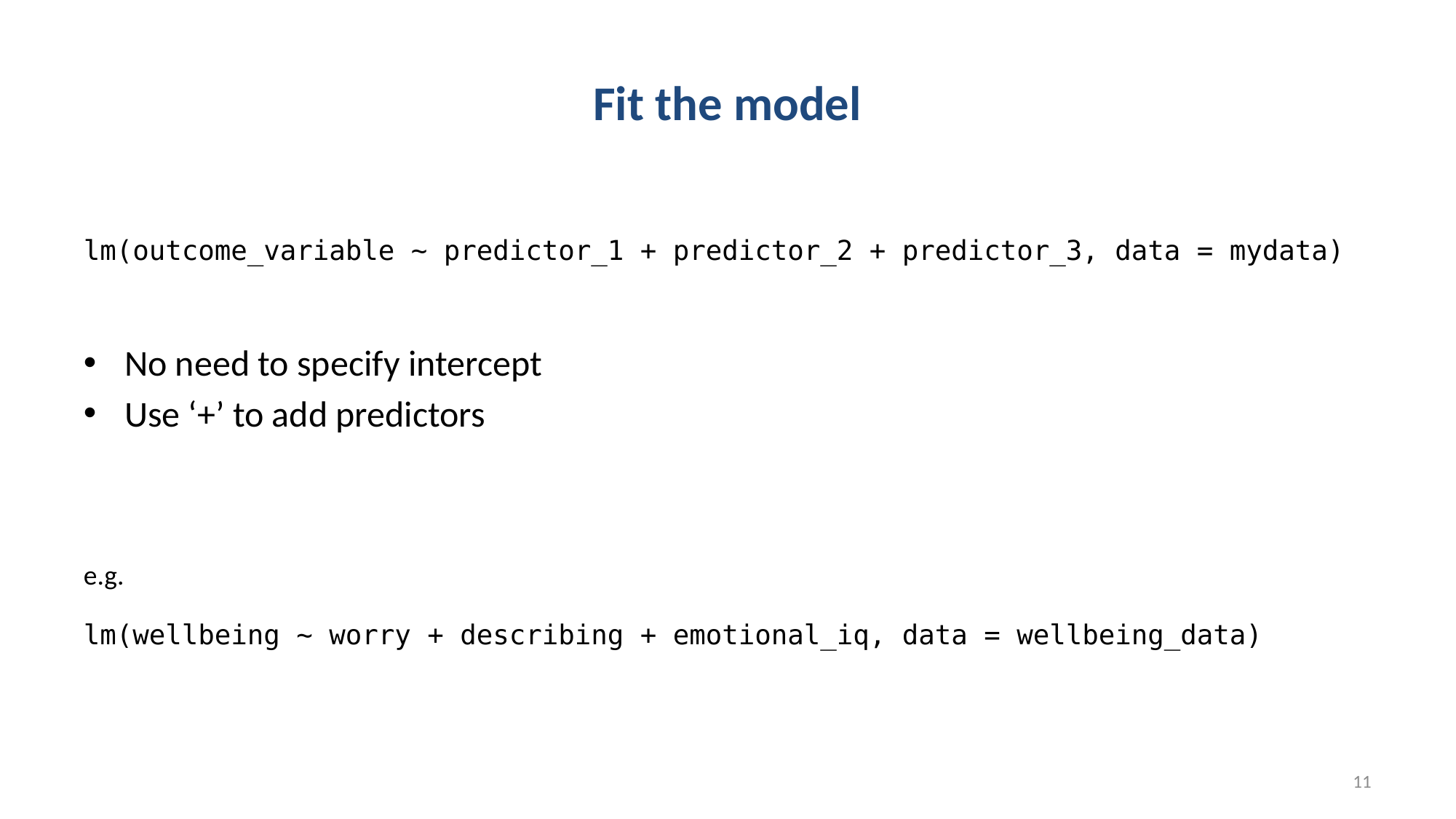

# Fit the model
lm(outcome_variable ~ predictor_1 + predictor_2 + predictor_3, data = mydata)

No need to specify intercept
Use ‘+’ to add predictors
e.g.
lm(wellbeing ~ worry + describing + emotional_iq, data = wellbeing_data)

11